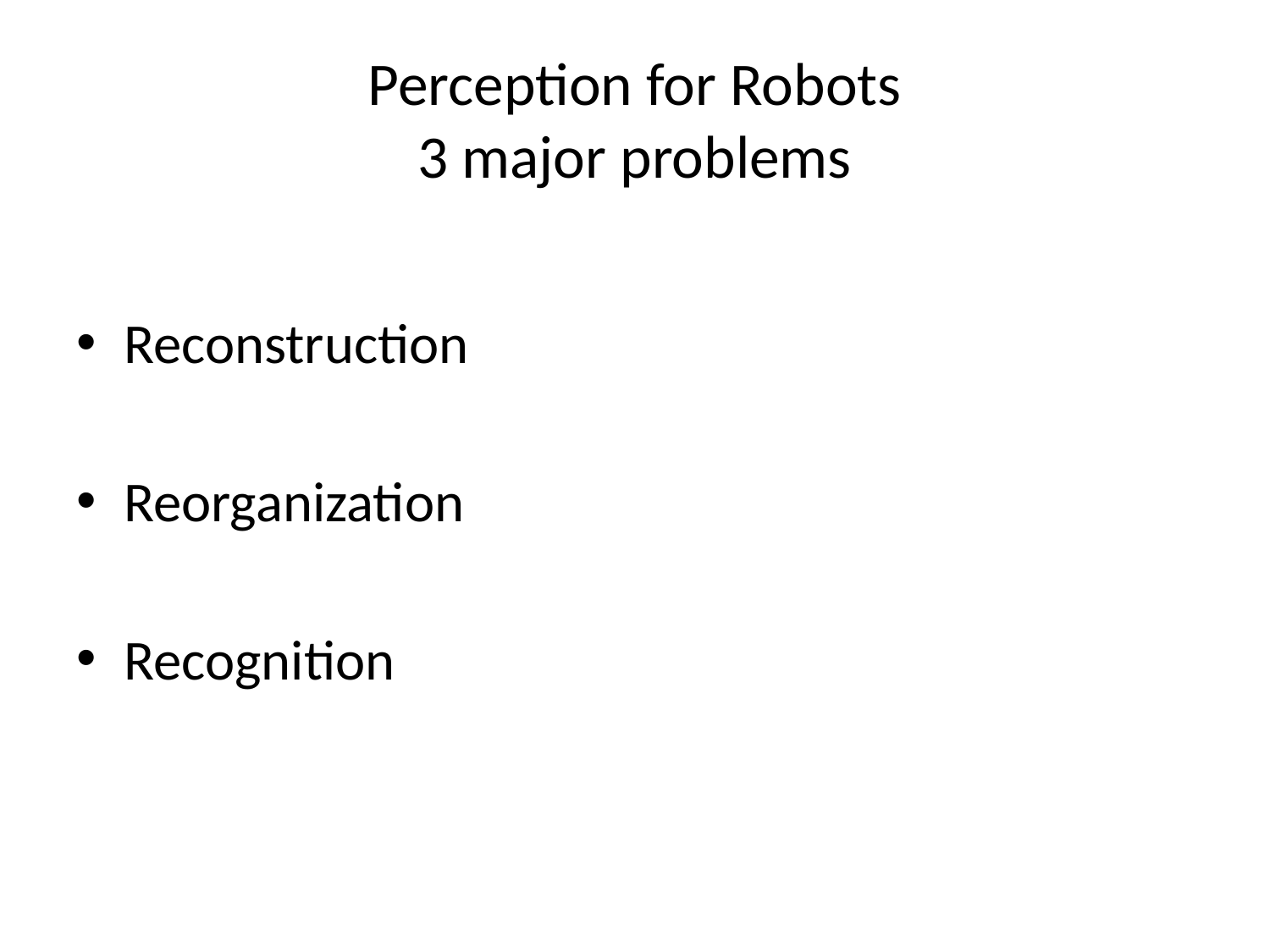

# Perception for Robots 3 major problems

Reconstruction

Reorganization

Recognition